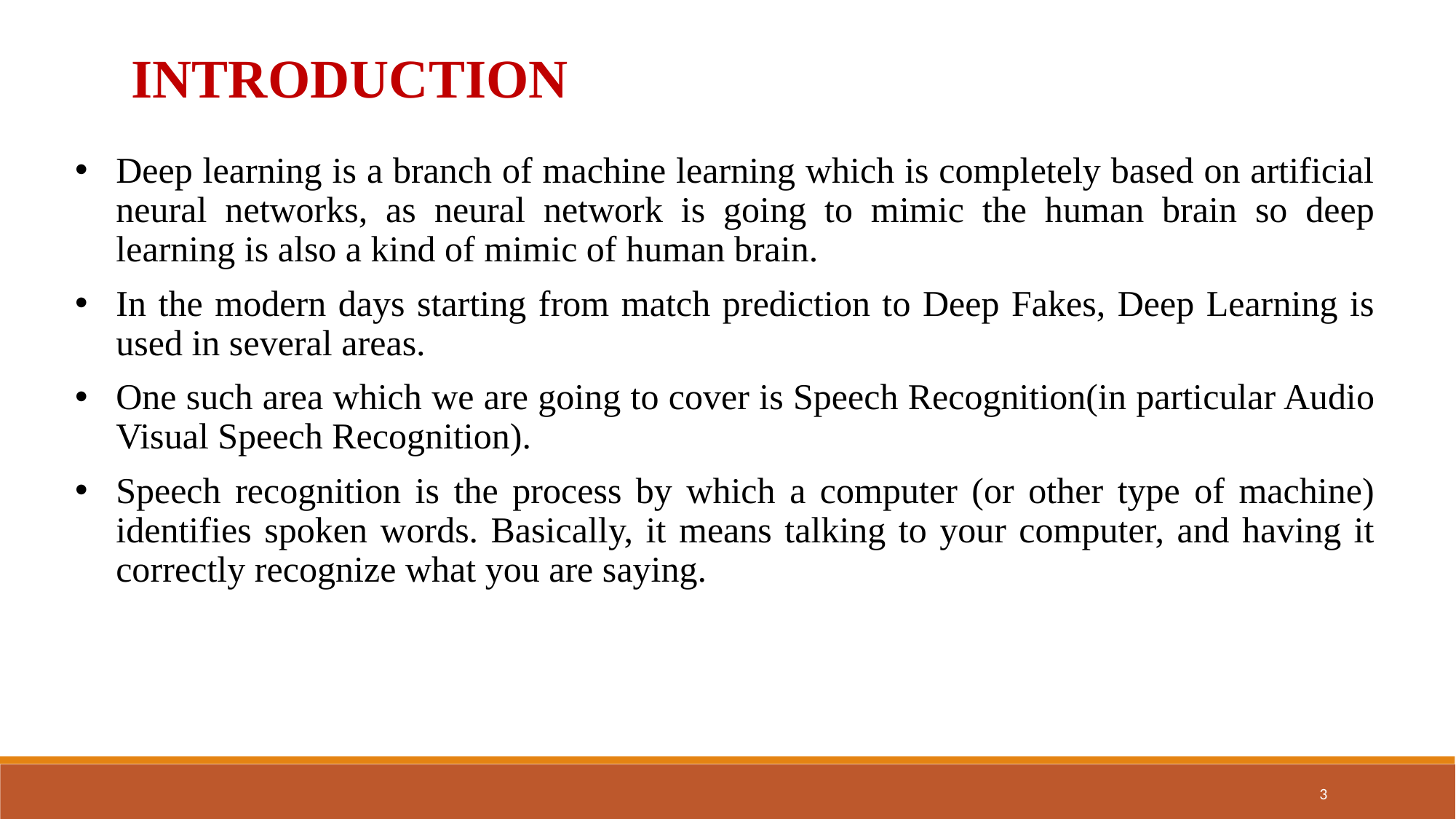

introduction
Deep learning is a branch of machine learning which is completely based on artificial neural networks, as neural network is going to mimic the human brain so deep learning is also a kind of mimic of human brain.
In the modern days starting from match prediction to Deep Fakes, Deep Learning is used in several areas.
One such area which we are going to cover is Speech Recognition(in particular Audio Visual Speech Recognition).
Speech recognition is the process by which a computer (or other type of machine) identifies spoken words. Basically, it means talking to your computer, and having it correctly recognize what you are saying.

3